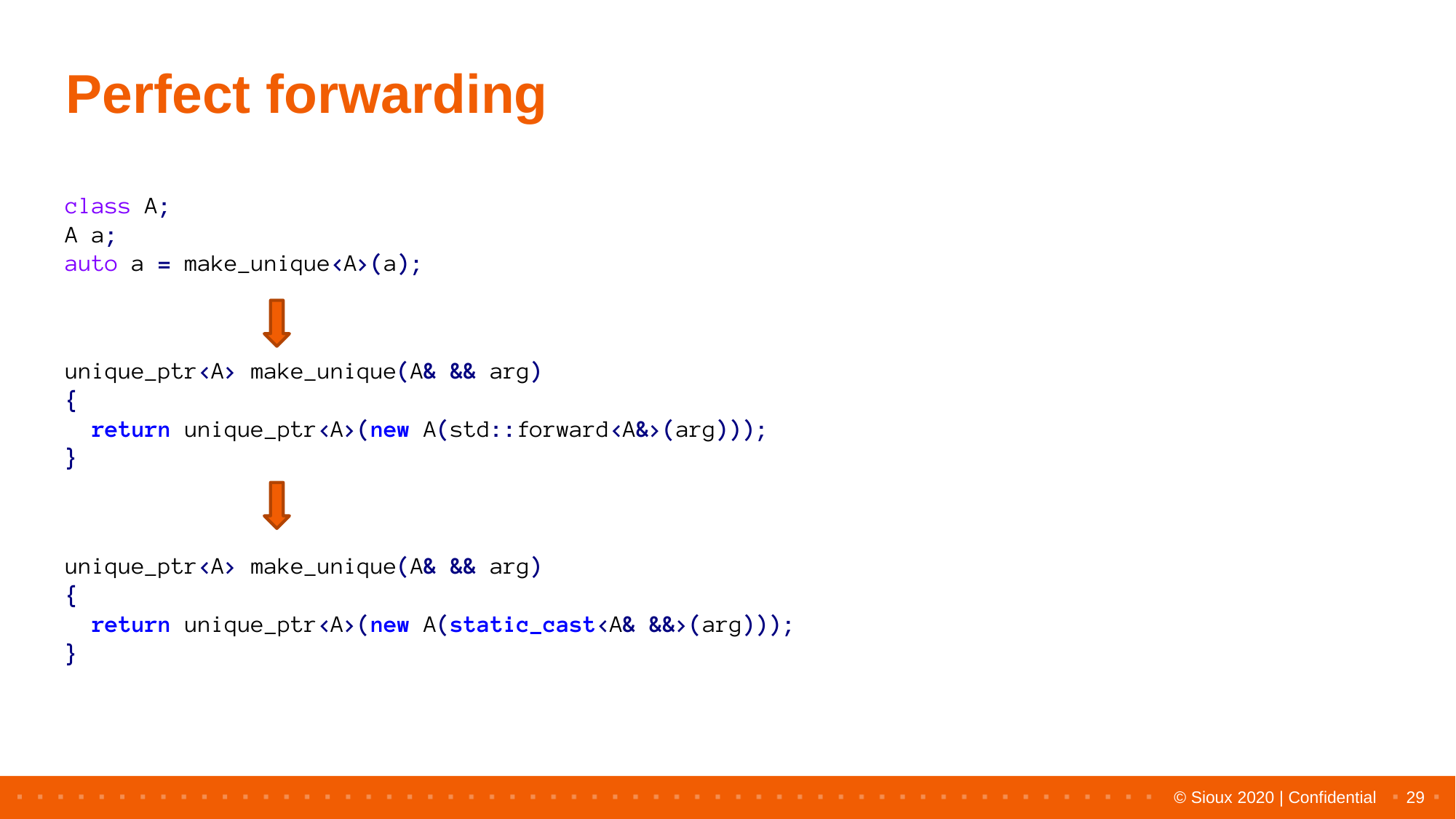

# Perfect forwarding
class A;
A a;
auto a = make_unique<A>(a);

unique_ptr<A> make_unique(A& && arg)
{
  return unique_ptr<A>(new A(std::forward<A&>(arg)));
}

unique_ptr<A> make_unique(A& && arg)
{
  return unique_ptr<A>(new A(static_cast<A& &&>(arg)));
}
29
© Sioux 2020 | Confidential